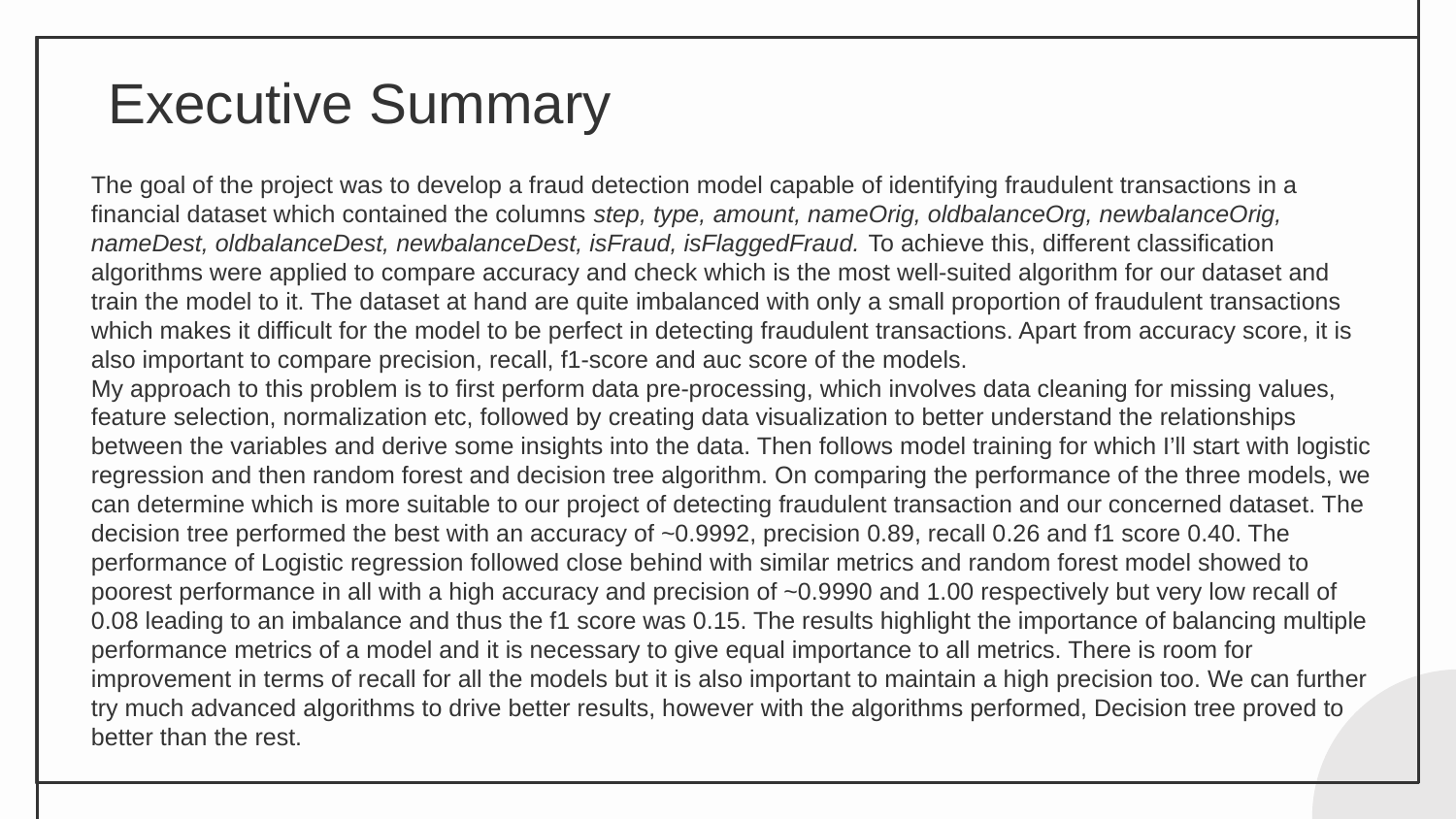

# Executive Summary
The goal of the project was to develop a fraud detection model capable of identifying fraudulent transactions in a financial dataset which contained the columns step, type, amount, nameOrig, oldbalanceOrg, newbalanceOrig, nameDest, oldbalanceDest, newbalanceDest, isFraud, isFlaggedFraud. To achieve this, different classification algorithms were applied to compare accuracy and check which is the most well-suited algorithm for our dataset and train the model to it. The dataset at hand are quite imbalanced with only a small proportion of fraudulent transactions which makes it difficult for the model to be perfect in detecting fraudulent transactions. Apart from accuracy score, it is also important to compare precision, recall, f1-score and auc score of the models.
My approach to this problem is to first perform data pre-processing, which involves data cleaning for missing values, feature selection, normalization etc, followed by creating data visualization to better understand the relationships between the variables and derive some insights into the data. Then follows model training for which I’ll start with logistic regression and then random forest and decision tree algorithm. On comparing the performance of the three models, we can determine which is more suitable to our project of detecting fraudulent transaction and our concerned dataset. The decision tree performed the best with an accuracy of ~0.9992, precision 0.89, recall 0.26 and f1 score 0.40. The performance of Logistic regression followed close behind with similar metrics and random forest model showed to poorest performance in all with a high accuracy and precision of ~0.9990 and 1.00 respectively but very low recall of 0.08 leading to an imbalance and thus the f1 score was 0.15. The results highlight the importance of balancing multiple performance metrics of a model and it is necessary to give equal importance to all metrics. There is room for improvement in terms of recall for all the models but it is also important to maintain a high precision too. We can further try much advanced algorithms to drive better results, however with the algorithms performed, Decision tree proved to better than the rest.